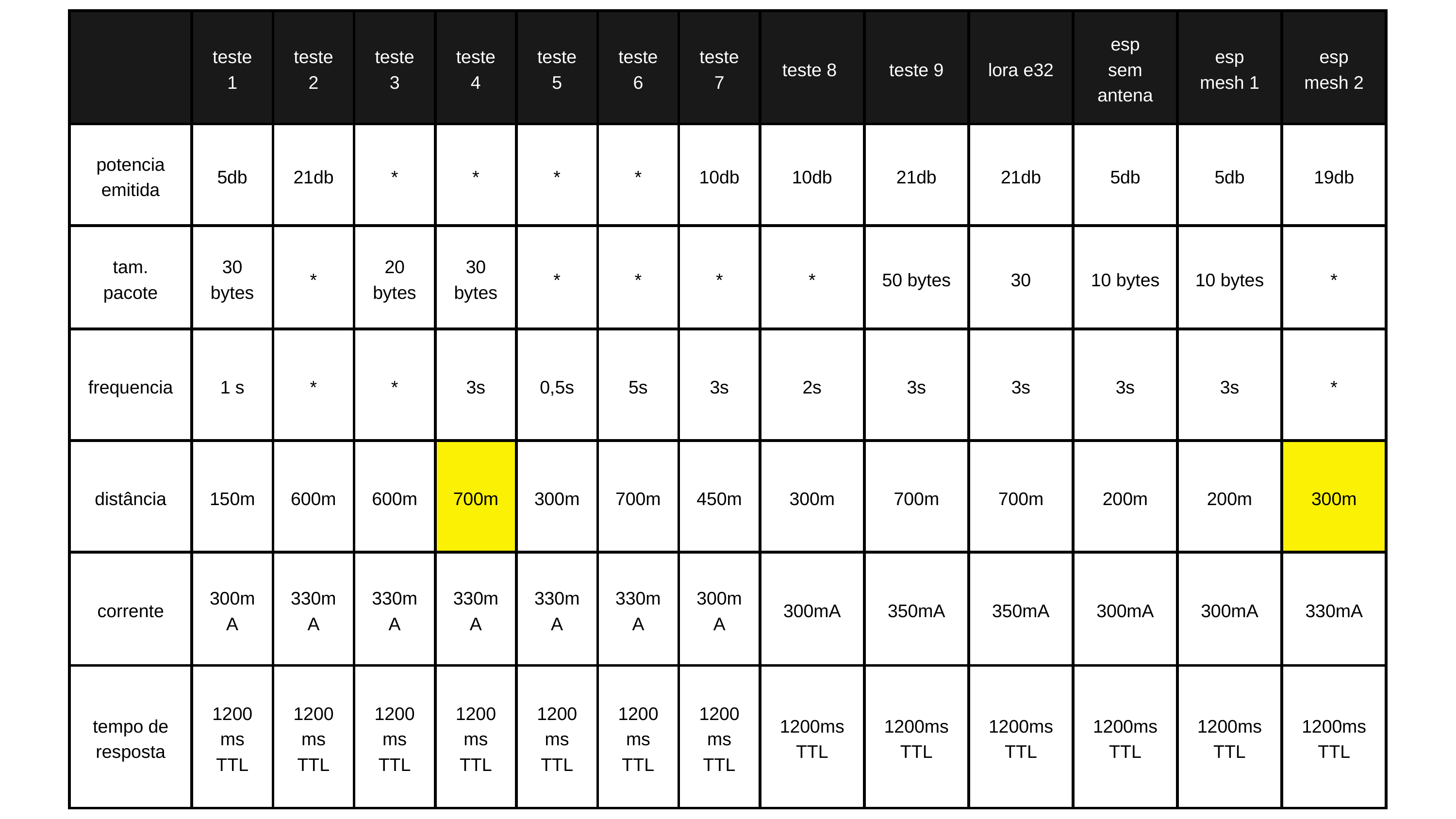

|  | teste 1 | teste 2 | teste 3 | teste 4 | teste 5 | teste 6 | teste 7 | teste 8 | teste 9 | lora e32 | esp sem antena | esp mesh 1 | esp mesh 2 |
| --- | --- | --- | --- | --- | --- | --- | --- | --- | --- | --- | --- | --- | --- |
| potencia emitida | 5db | 21db | \* | \* | \* | \* | 10db | 10db | 21db | 21db | 5db | 5db | 19db |
| tam. pacote | 30 bytes | \* | 20 bytes | 30 bytes | \* | \* | \* | \* | 50 bytes | 30 | 10 bytes | 10 bytes | \* |
| frequencia | 1 s | \* | \* | 3s | 0,5s | 5s | 3s | 2s | 3s | 3s | 3s | 3s | \* |
| distância | 150m | 600m | 600m | 700m | 300m | 700m | 450m | 300m | 700m | 700m | 200m | 200m | 300m |
| corrente | 300mA | 330mA | 330mA | 330mA | 330mA | 330mA | 300mA | 300mA | 350mA | 350mA | 300mA | 300mA | 330mA |
| tempo de resposta | 1200 ms TTL | 1200ms TTL | 1200ms TTL | 1200ms TTL | 1200ms TTL | 1200ms TTL | 1200ms TTL | 1200ms TTL | 1200ms TTL | 1200ms TTL | 1200ms TTL | 1200ms TTL | 1200ms TTL |